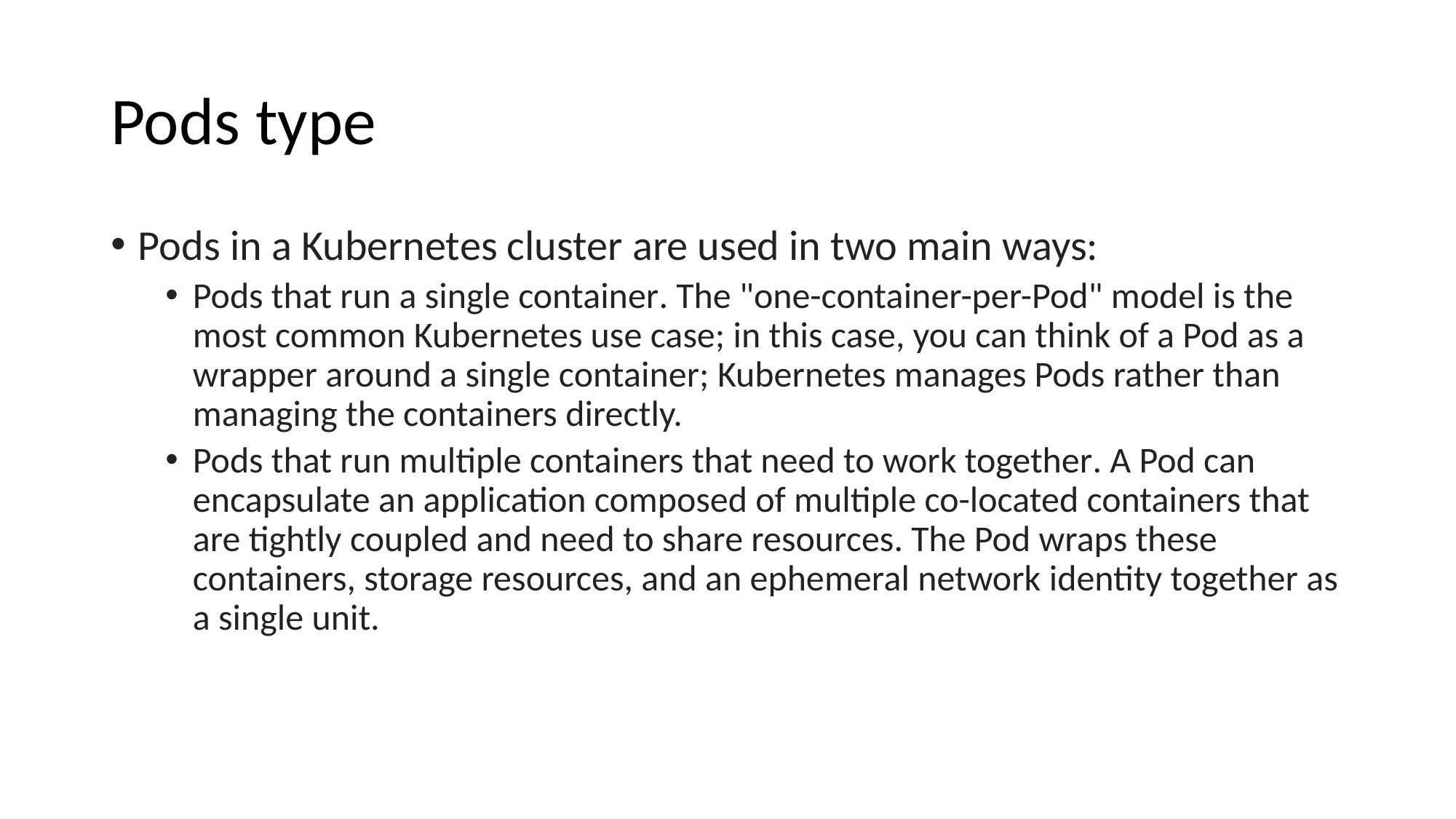

# Pods type
Pods in a Kubernetes cluster are used in two main ways:
Pods that run a single container. The "one-container-per-Pod" model is the most common Kubernetes use case; in this case, you can think of a Pod as a wrapper around a single container; Kubernetes manages Pods rather than managing the containers directly.
Pods that run multiple containers that need to work together. A Pod can encapsulate an application composed of multiple co-located containers that are tightly coupled and need to share resources. The Pod wraps these containers, storage resources, and an ephemeral network identity together as a single unit.